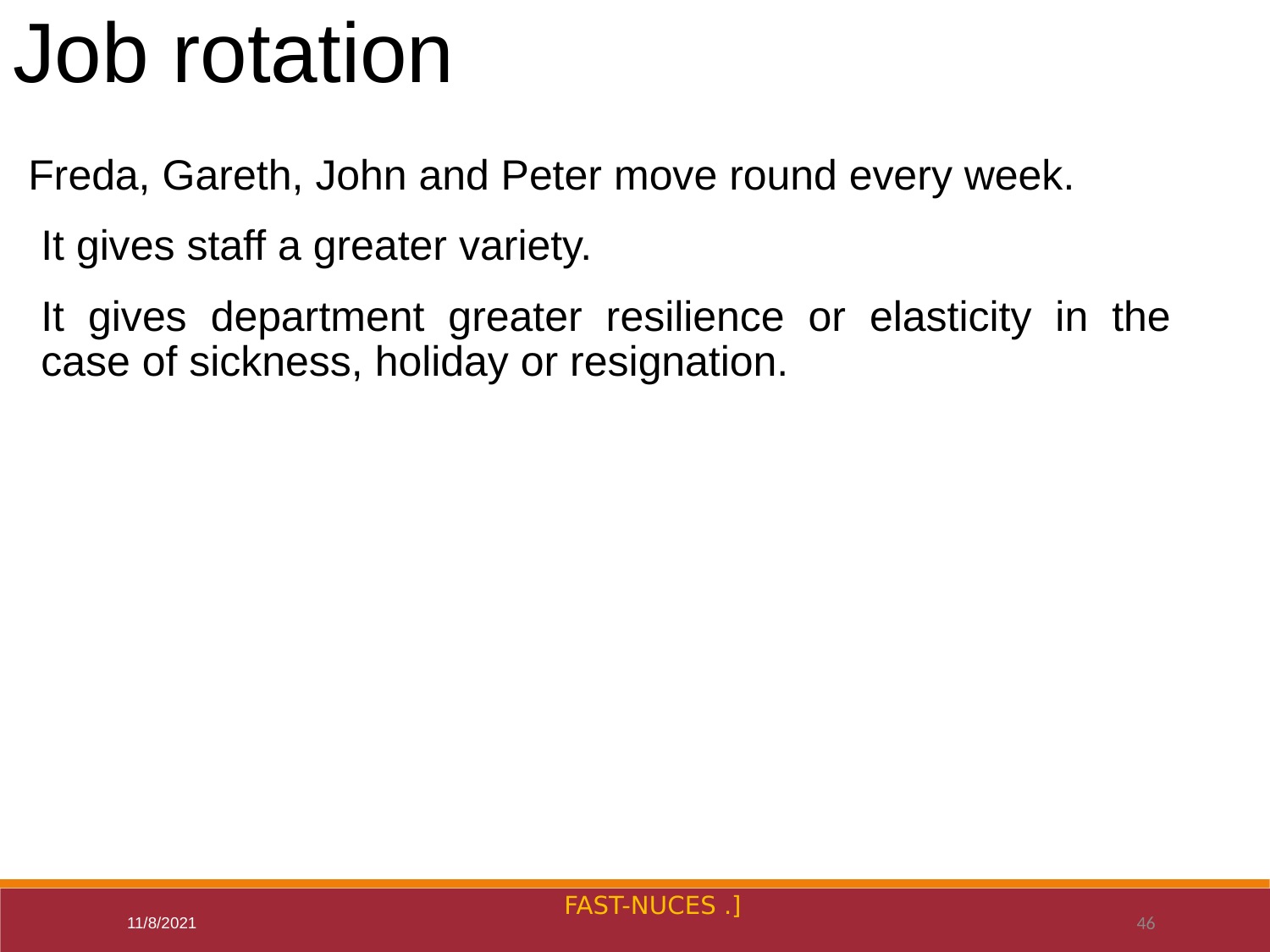

Job rotation
Freda, Gareth, John and Peter move round every week.
It gives staff a greater variety.
It gives department greater resilience or elasticity in the case of sickness, holiday or resignation.
FAST-NUCES .]
11/8/2021
46